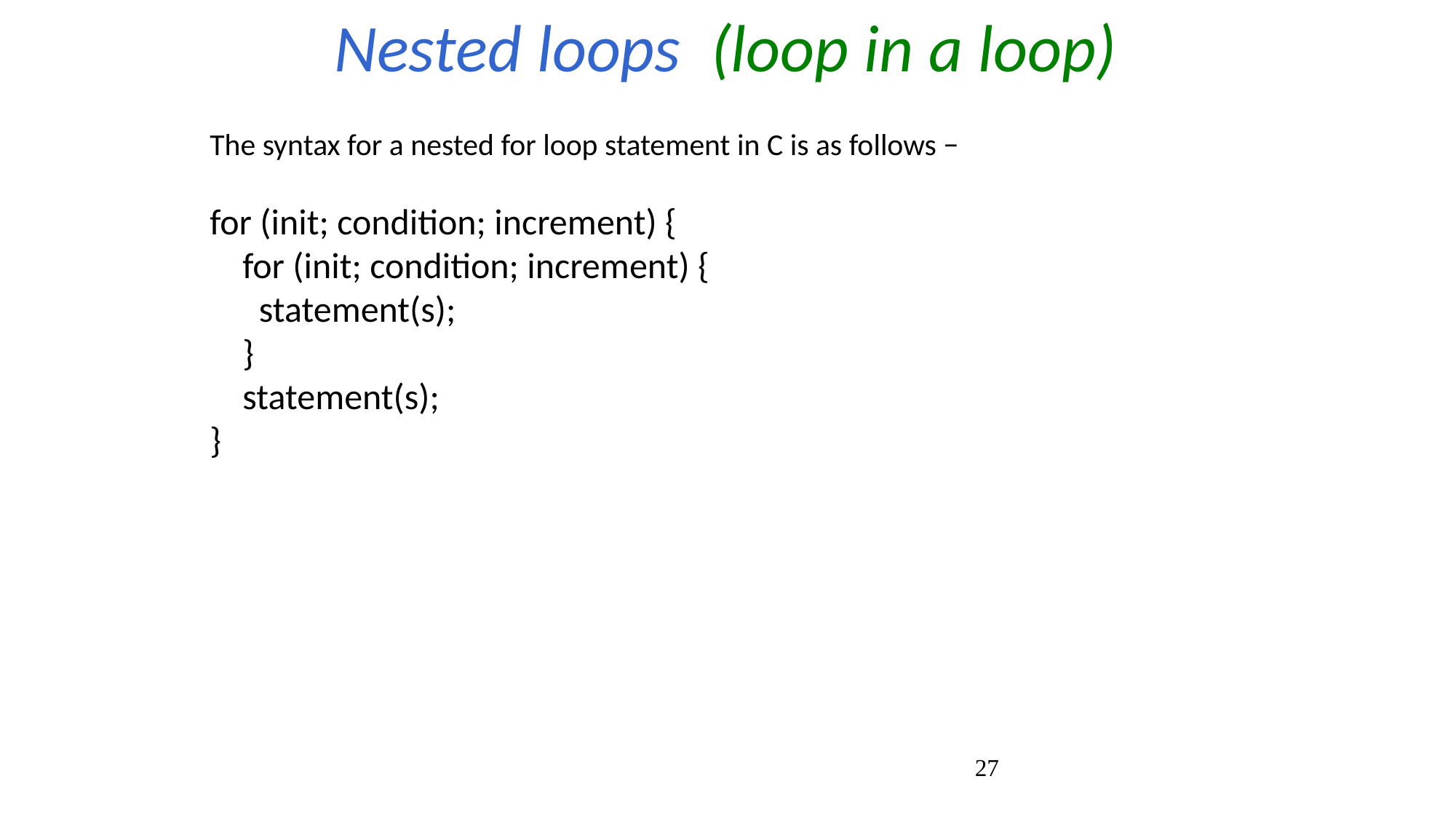

Nested loops  (loop in a loop)

The syntax for a nested for loop statement in C is as follows −

for (init; condition; increment) {
    for (init; condition; increment) {
      statement(s);
    }
    statement(s);
}

27